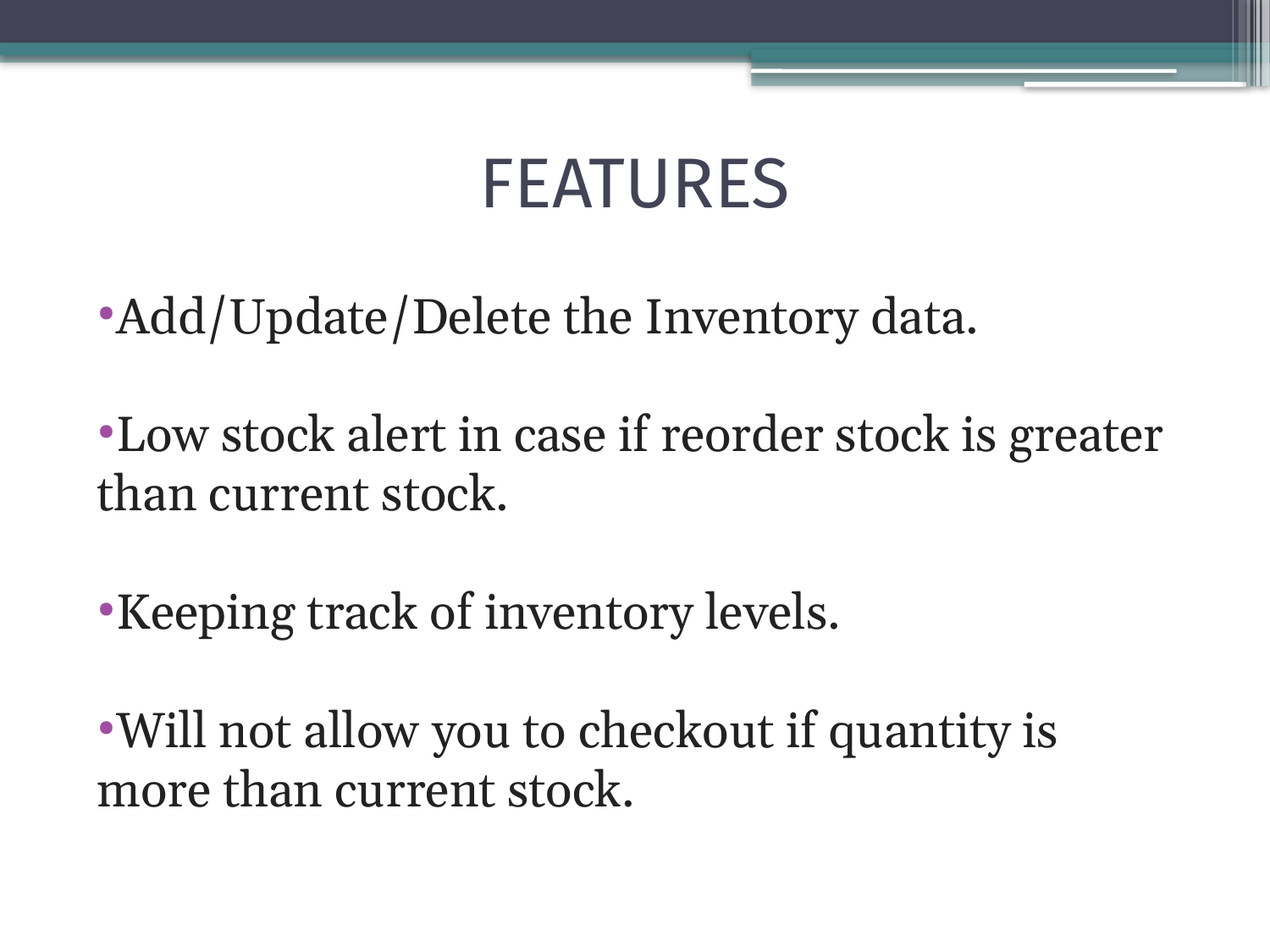

# FEATURES
Add/Update/Delete the Inventory data.

Low stock alert in case if reorder stock is greater than current stock.

Keeping track of inventory levels.

Will not allow you to checkout if quantity is more than current stock.